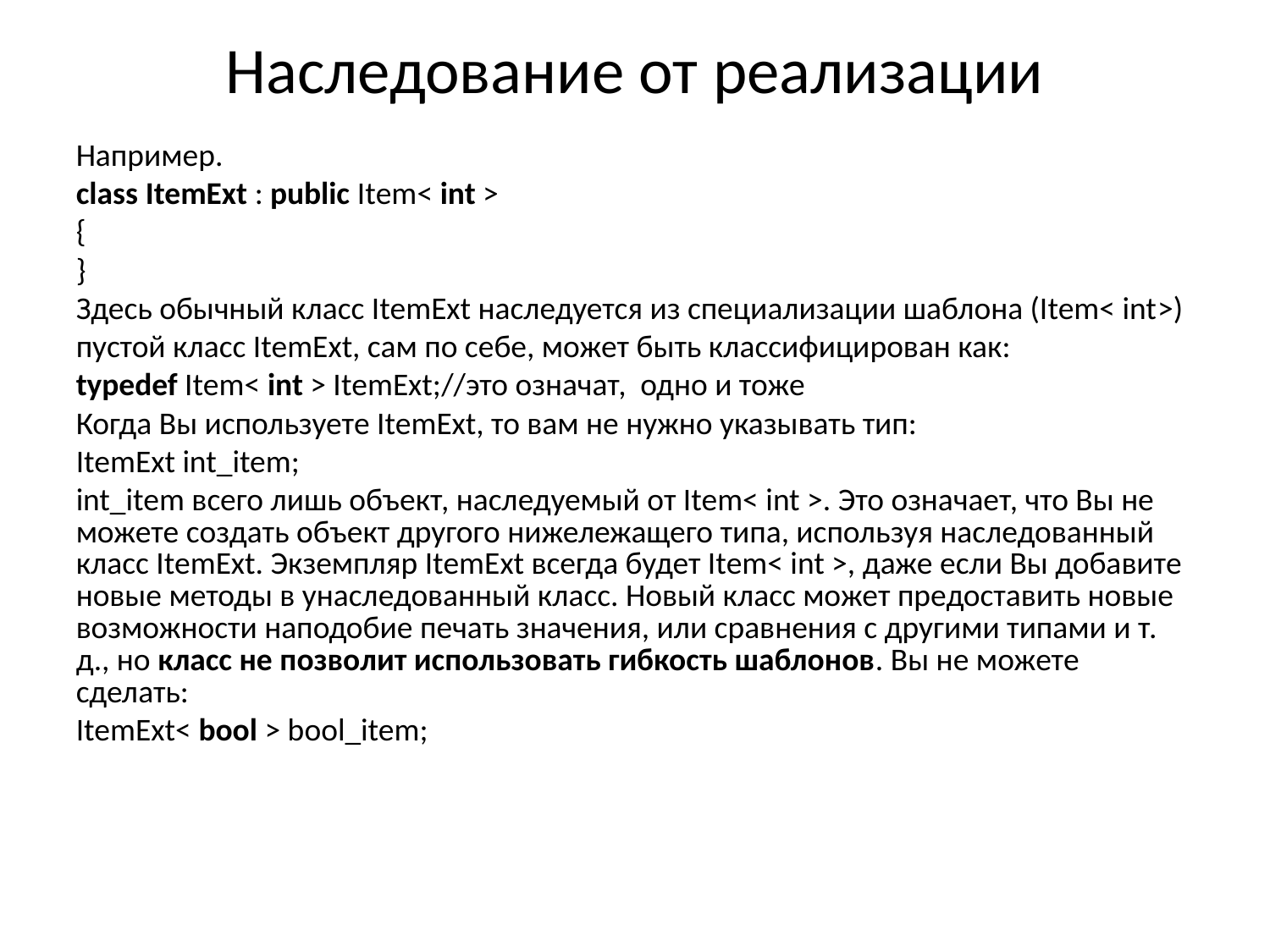

Наследование от реализации
Например.
class ItemExt : public Item< int >
{
}
Здесь обычный класс ItemExt наследуется из специализации шаблона (Item< int>)
пустой класс ItemExt, сам по себе, может быть классифицирован как:
typedef Item< int > ItemExt;//это означат,  одно и тоже
Когда Вы используете ItemExt, то вам не нужно указывать тип:
ItemExt int_item;
int_item всего лишь объект, наследуемый от Item< int >. Это означает, что Вы не можете создать объект другого нижележащего типа, используя наследованный класс ItemExt. Экземпляр ItemExt всегда будет Item< int >, даже если Вы добавите новые методы в унаследованный класс. Новый класс может предоставить новые возможности наподобие печать значения, или сравнения с другими типами и т. д., но класс не позволит использовать гибкость шаблонов. Вы не можете сделать:
ItemExt< bool > bool_item;